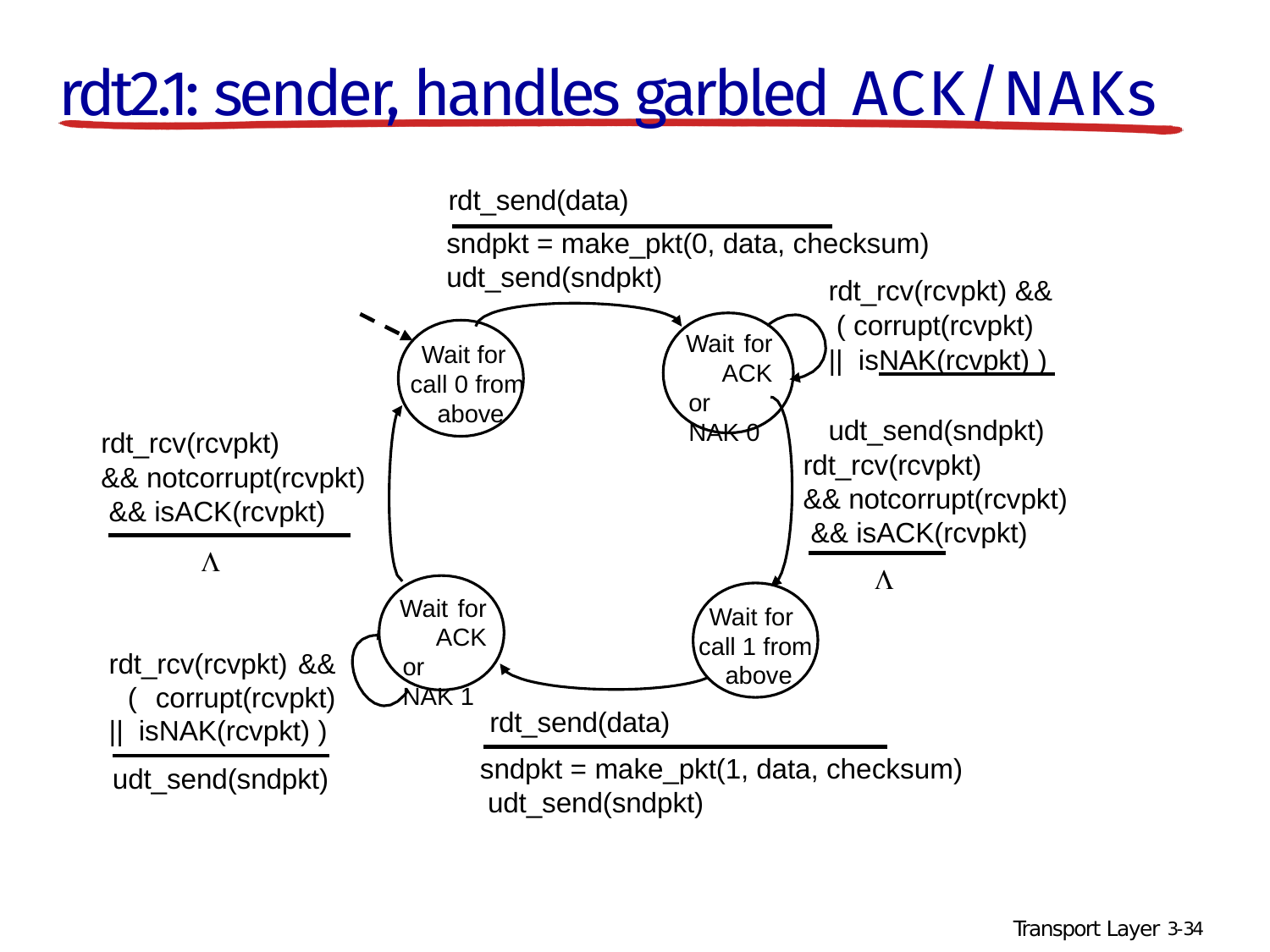

# rdt2.1: sender, handles garbled ACK/NAKs

rdt_send(data)
sndpkt = make_pkt(0, data, checksum)

udt_send(sndpkt)
rdt_rcv(rcvpkt) &&  ( corrupt(rcvpkt) ||  isNAK(rcvpkt) ) 	 udt_send(sndpkt)

Wait for  ACK or  NAK 0
Wait for  call 0 from  above

rdt_rcv(rcvpkt)
&& notcorrupt(rcvpkt)  && isACK(rcvpkt)
rdt_rcv(rcvpkt)
&& notcorrupt(rcvpkt)  && isACK(rcvpkt)

Λ

Λ

Wait for  ACK or  NAK 1
Wait for  call 1 from  above
rdt_rcv(rcvpkt) &&  ( corrupt(rcvpkt) ||  isNAK(rcvpkt) )
rdt_send(data)

sndpkt = make_pkt(1, data, checksum)  udt_send(sndpkt)

udt_send(sndpkt)
Transport Layer 3-34